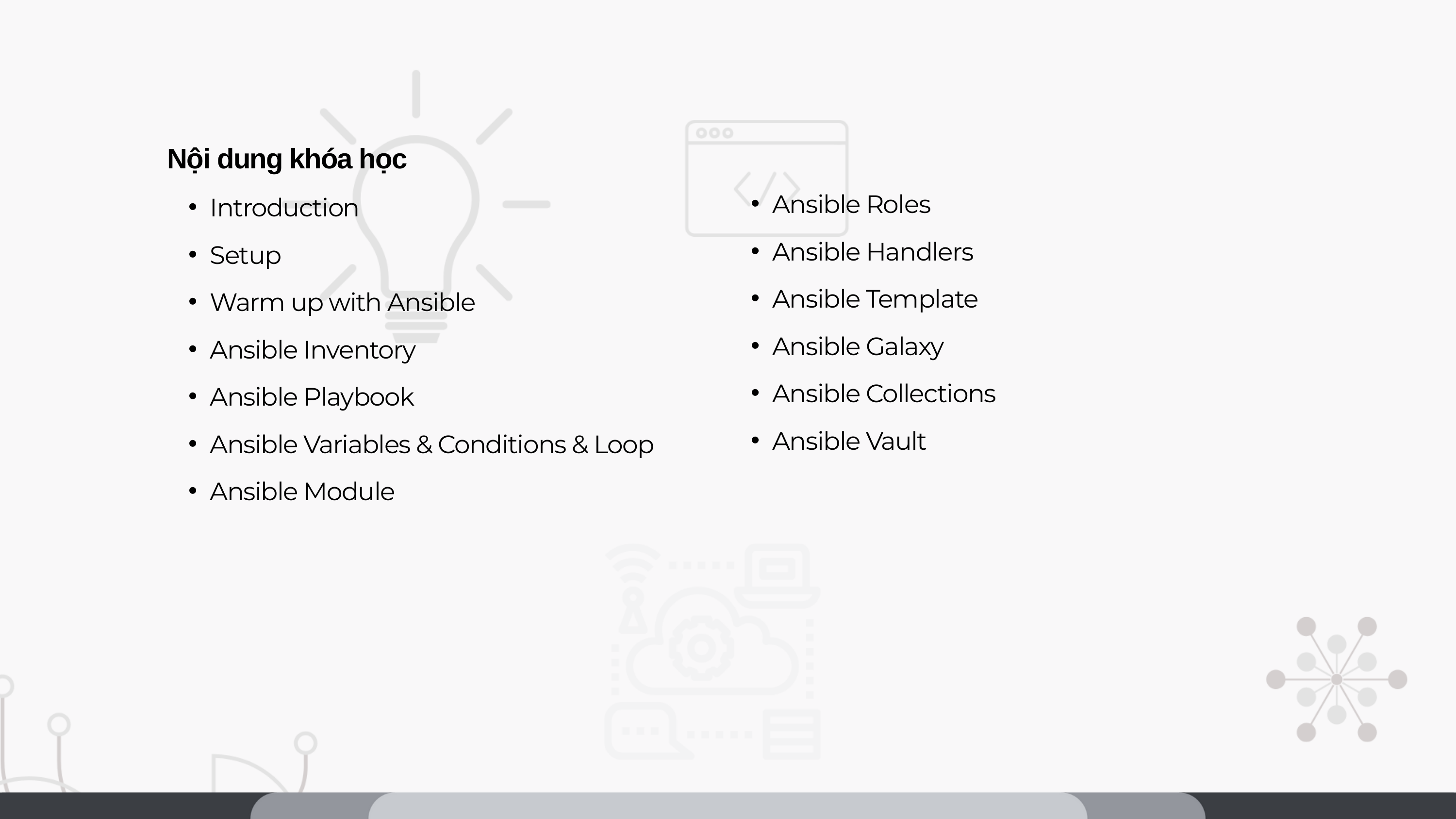

Nội dung khóa học
Introduction
Setup
Warm up with Ansible
Ansible Inventory
Ansible Playbook
Ansible Variables & Conditions & Loop
Ansible Module

Ansible Roles
Ansible Handlers
Ansible Template
Ansible Galaxy
Ansible Collections
Ansible Vault